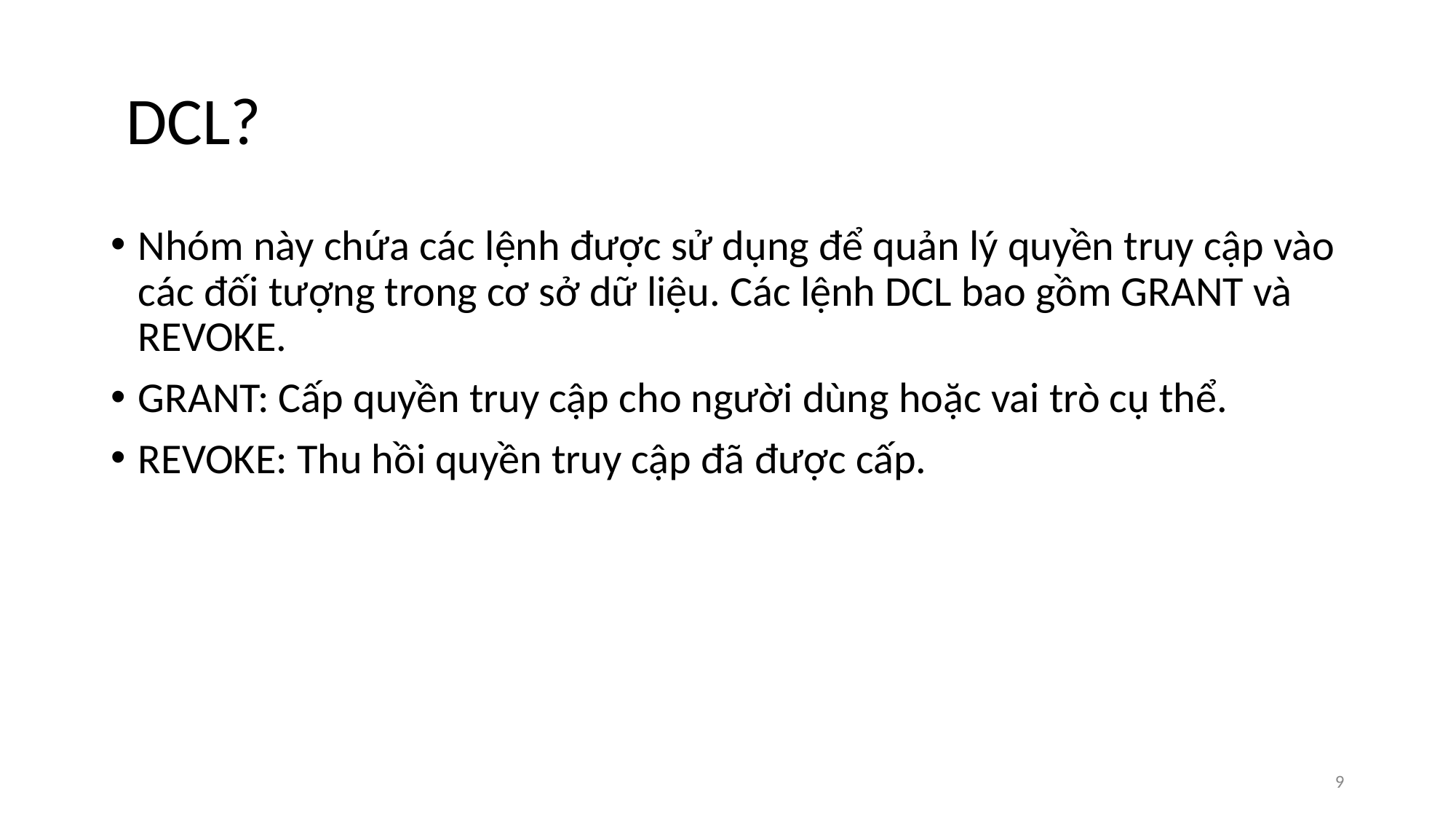

# DCL?
Nhóm này chứa các lệnh được sử dụng để quản lý quyền truy cập vào các đối tượng trong cơ sở dữ liệu. Các lệnh DCL bao gồm GRANT và REVOKE.
GRANT: Cấp quyền truy cập cho người dùng hoặc vai trò cụ thể.
REVOKE: Thu hồi quyền truy cập đã được cấp.

9